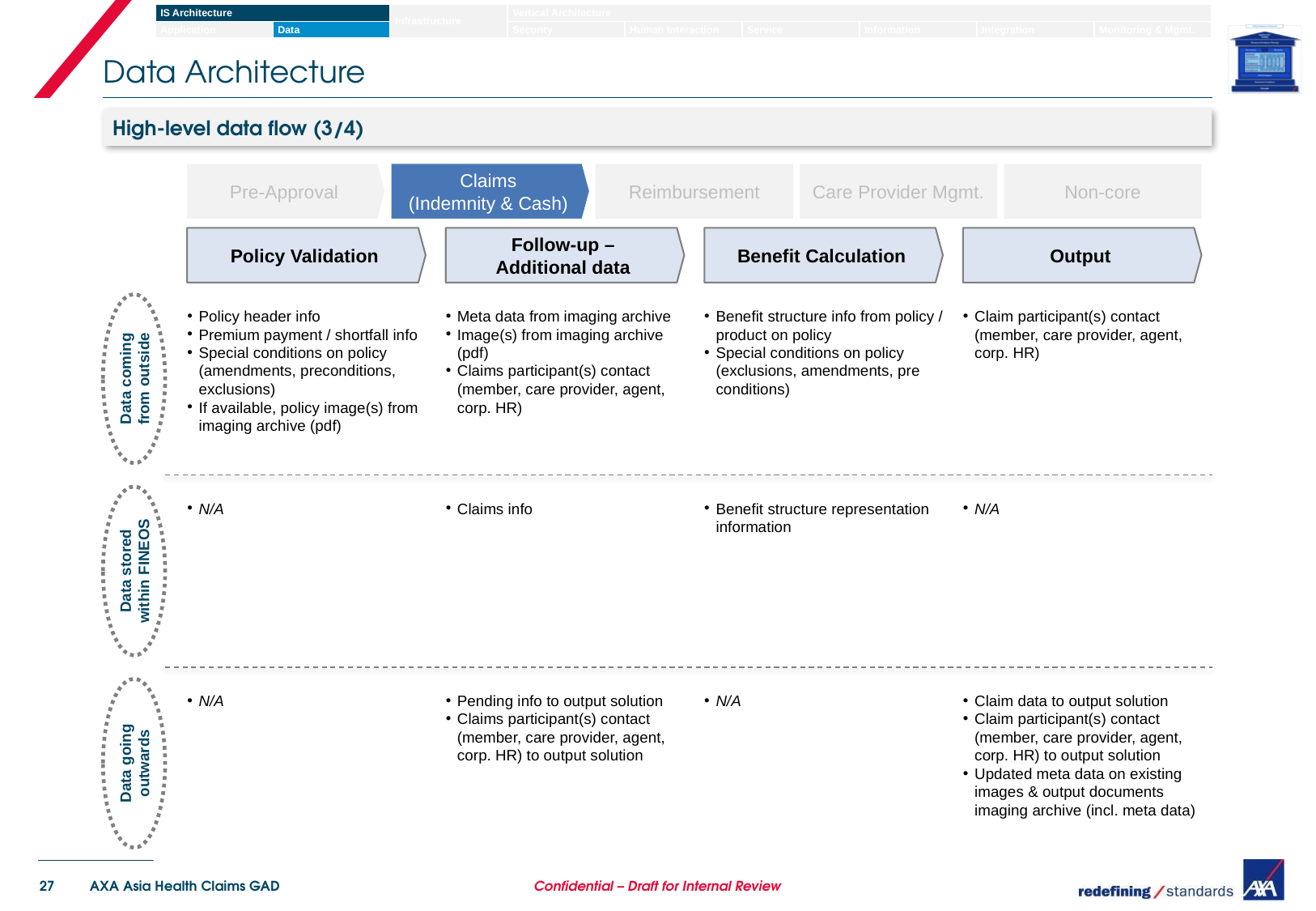

# Data Architecture
High-level data flow (3/4)
Pre-Approval
Claims
(Indemnity & Cash)
Reimbursement
Care Provider Mgmt.
Non-core
Policy Validation
Follow-up –
Additional data
Benefit Calculation
Output
Data coming
from outside
Policy header info
Premium payment / shortfall info
Special conditions on policy (amendments, preconditions, exclusions)
If available, policy image(s) from imaging archive (pdf)
Meta data from imaging archive
Image(s) from imaging archive (pdf)
Claims participant(s) contact (member, care provider, agent, corp. HR)
Benefit structure info from policy / product on policy
Special conditions on policy (exclusions, amendments, pre conditions)
Claim participant(s) contact (member, care provider, agent, corp. HR)
Data stored
within FINEOS
N/A
Claims info
Benefit structure representation information
N/A
Data going
outwards
N/A
Pending info to output solution
Claims participant(s) contact (member, care provider, agent, corp. HR) to output solution
N/A
Claim data to output solution
Claim participant(s) contact (member, care provider, agent, corp. HR) to output solution
Updated meta data on existing images & output documents imaging archive (incl. meta data)
27